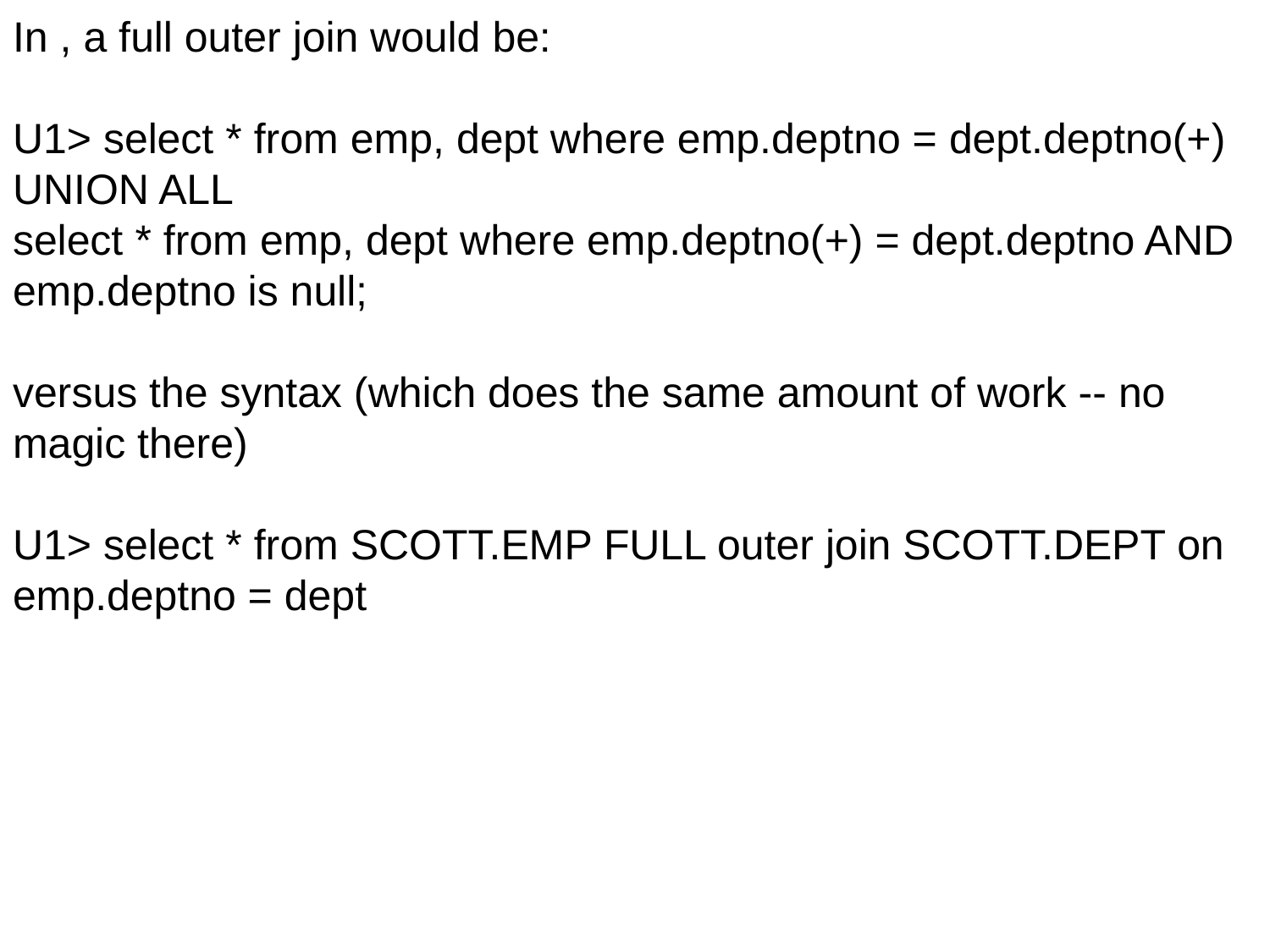

In , a full outer join would be:
U1> select * from emp, dept where emp.deptno = dept.deptno(+)
UNION ALL
select * from emp, dept where emp.deptno(+) = dept.deptno AND emp.deptno is null;
versus the syntax (which does the same amount of work -- no magic there)
U1> select * from SCOTT.EMP FULL outer join SCOTT.DEPT on emp.deptno = dept